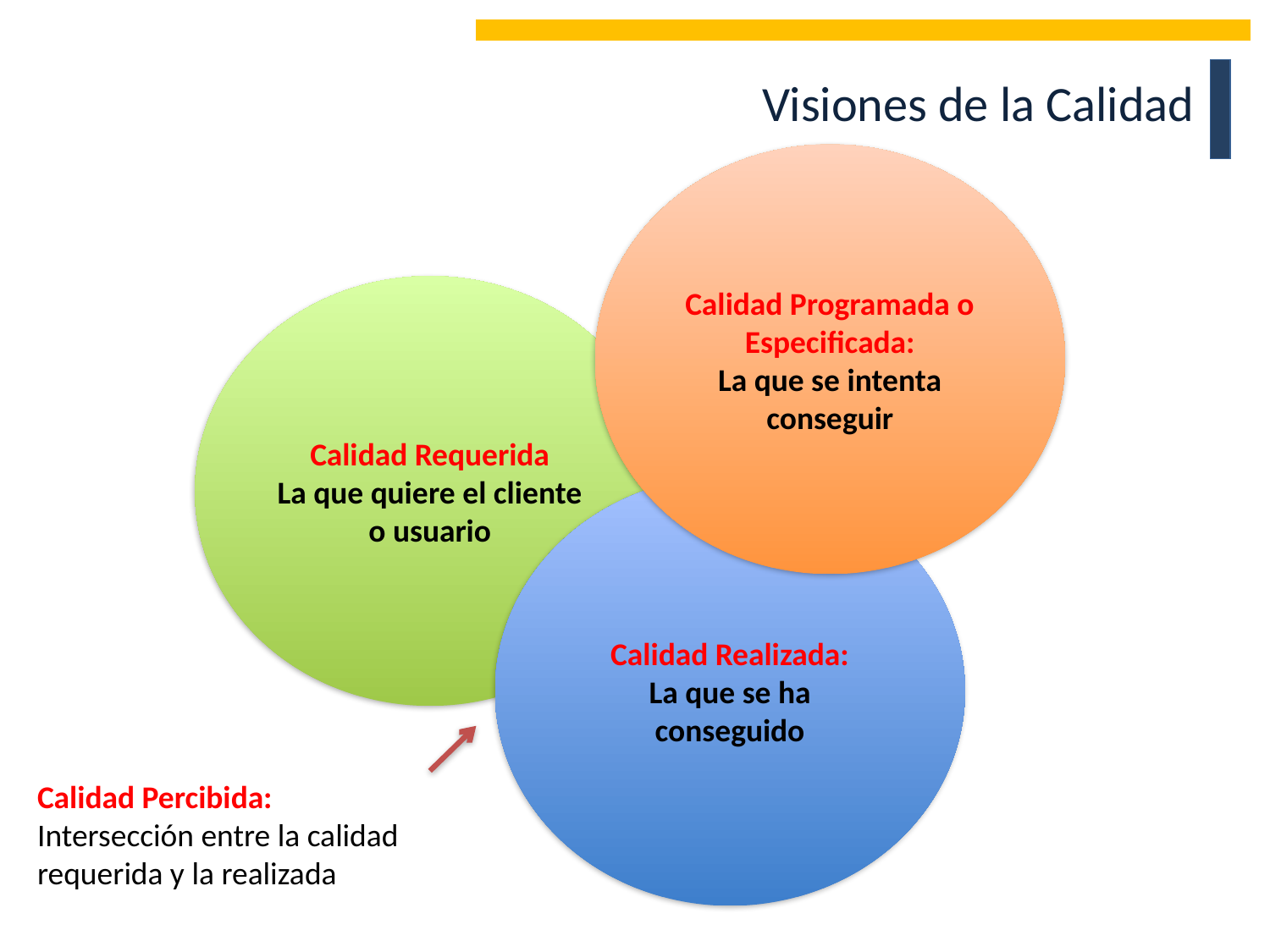

Visiones de la Calidad
Calidad Programada o Especificada:
La que se intenta conseguir
Calidad Requerida
La que quiere el cliente o usuario
Calidad Realizada:
La que se ha conseguido
Calidad Percibida: Intersección entre la calidad requerida y la realizada